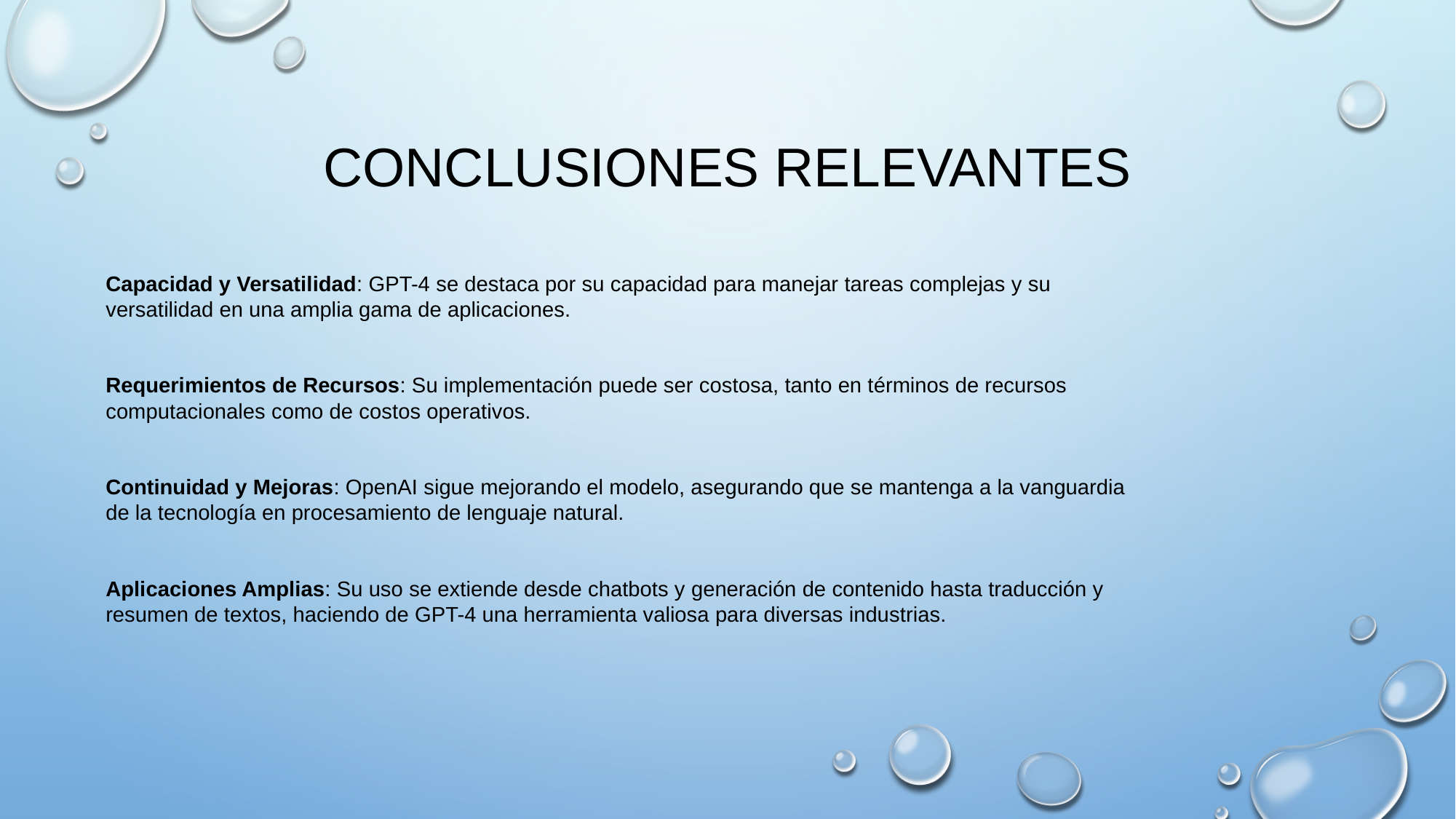

# CONCLUSIONES RELEVANTES
Capacidad y Versatilidad: GPT-4 se destaca por su capacidad para manejar tareas complejas y su versatilidad en una amplia gama de aplicaciones.

Requerimientos de Recursos: Su implementación puede ser costosa, tanto en términos de recursos computacionales como de costos operativos.

Continuidad y Mejoras: OpenAI sigue mejorando el modelo, asegurando que se mantenga a la vanguardia de la tecnología en procesamiento de lenguaje natural.

Aplicaciones Amplias: Su uso se extiende desde chatbots y generación de contenido hasta traducción y resumen de textos, haciendo de GPT-4 una herramienta valiosa para diversas industrias.